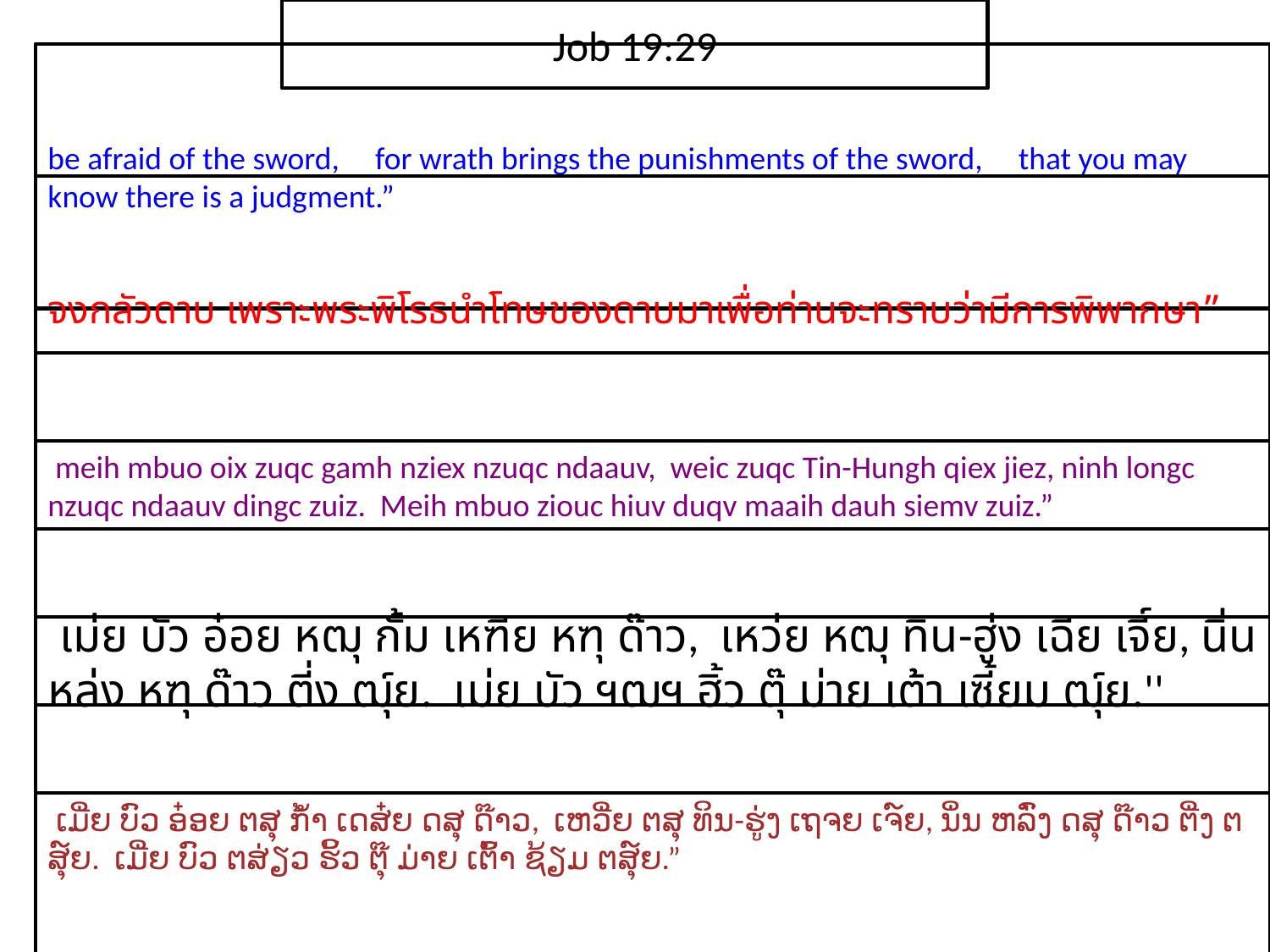

Job 19:29
be afraid of the sword,     for wrath brings the punishments of the sword,     that you may know there is a judgment.”
จง​กลัว​ดาบ เพราะ​พระ​พิโรธ​นำ​โทษ​ของ​ดาบ​มาเพื่อ​ท่าน​จะ​ทราบ​ว่า​มี​การ​พิพากษา”
 meih mbuo oix zuqc gamh nziex nzuqc ndaauv,  weic zuqc Tin-Hungh qiex jiez, ninh longc nzuqc ndaauv dingc zuiz.  Meih mbuo ziouc hiuv duqv maaih dauh siemv zuiz.”
 เม่ย บัว อ๋อย หฒุ กั้ม เหฑีย หฑุ ด๊าว,  เหว่ย หฒุ ทิน-ฮู่ง เฉีย เจี์ย, นิ่น หล่ง หฑุ ด๊าว ตี่ง ฒุ์ย.  เม่ย บัว ฯฒฯ ฮิ้ว ตุ๊ ม่าย เต้า เซี้ยม ฒุ์ย.''
 ເມີ່ຍ ບົວ ອ໋ອຍ ຕສຸ ກ້ຳ ເດສ໋ຍ ດສຸ ດ໊າວ,  ເຫວີ່ຍ ຕສຸ ທິນ-ຮູ່ງ ເຖຈຍ ເຈ໌ຍ, ນິ່ນ ຫລົ່ງ ດສຸ ດ໊າວ ຕີ່ງ ຕສຸ໌ຍ.  ເມີ່ຍ ບົວ ຕສ່ຽວ ຮິ້ວ ຕຸ໊ ມ່າຍ ເຕົ້າ ຊ້ຽມ ຕສຸ໌ຍ.”